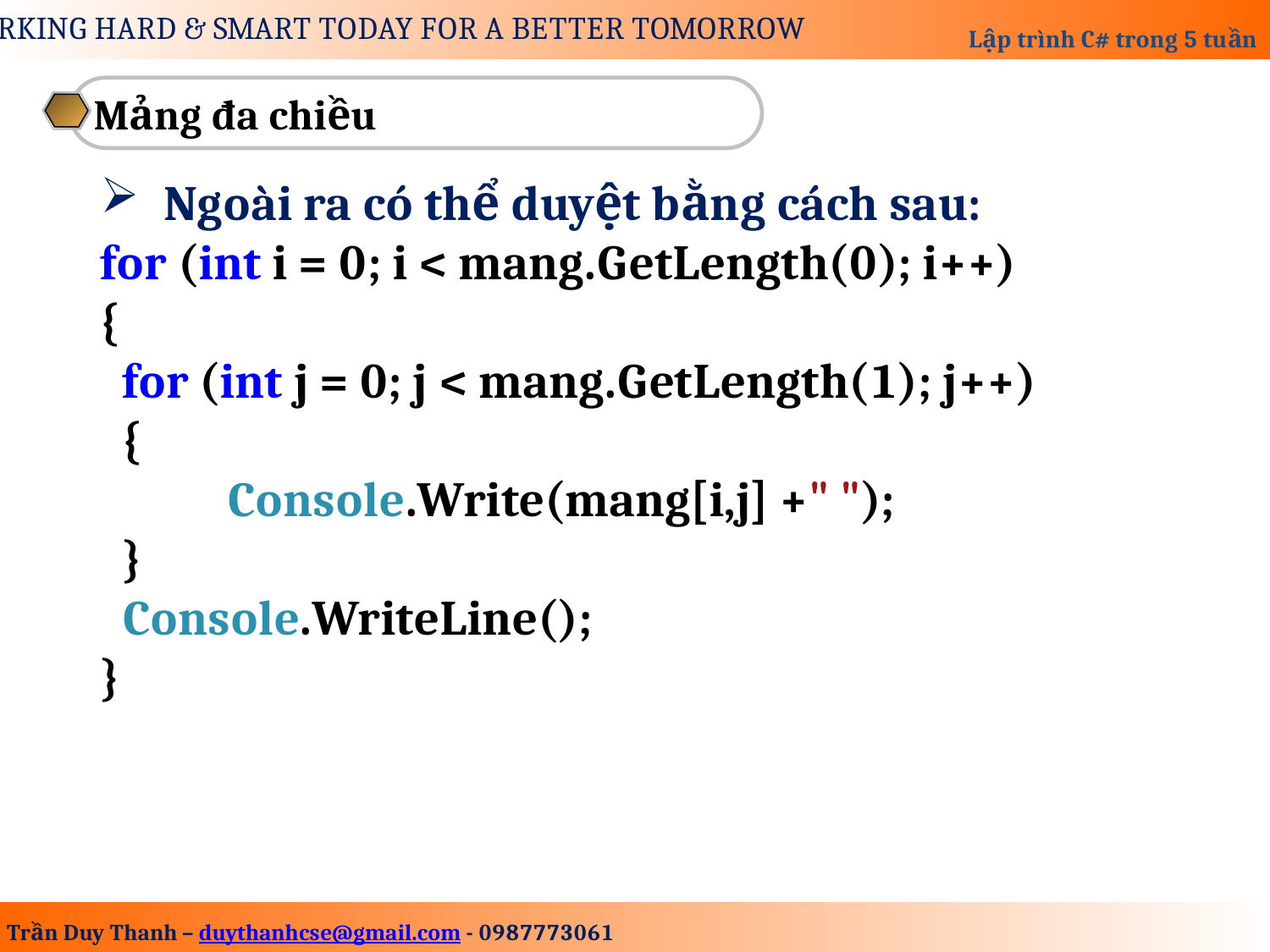

Mảng đa chiều

Ngoài ra có thể duyệt bằng cách sau:
for (int i = 0; i < mang.GetLength(0); i++)
{
  for (int j = 0; j < mang.GetLength(1); j++)
  {
	Console.Write(mang[i,j] +" ");
  }
  Console.WriteLine();
}